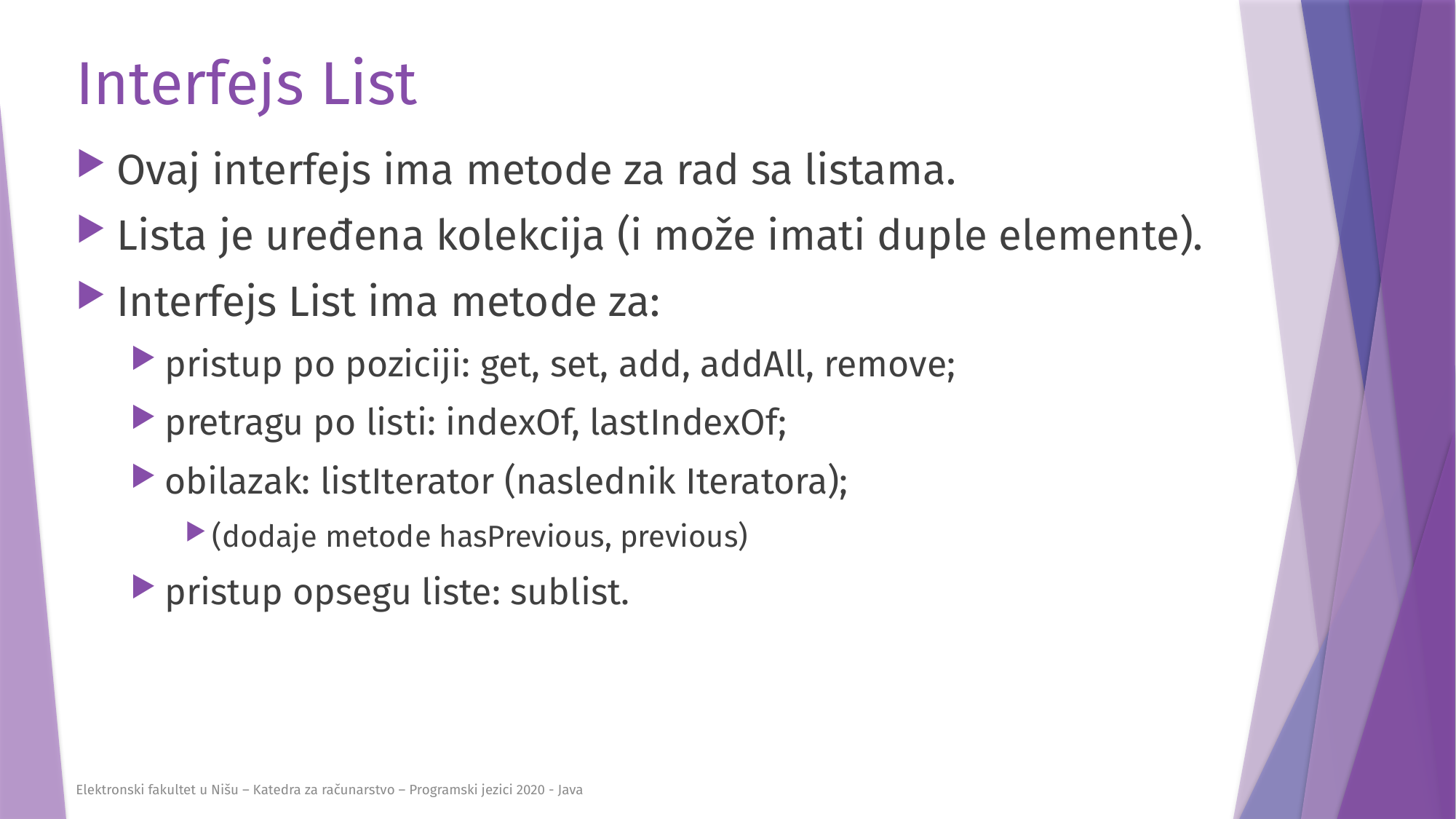

# Interfejs List
Ovaj interfejs ima metode za rad sa listama.
Lista je uređena kolekcija (i može imati duple elemente).
Interfejs List ima metode za:
pristup po poziciji: get, set, add, addAll, remove;
pretragu po listi: indexOf, lastIndexOf;
obilazak: listIterator (naslednik Iteratora);
(dodaje metode hasPrevious, previous)
pristup opsegu liste: sublist.
Elektronski fakultet u Nišu – Katedra za računarstvo – Programski jezici 2020 - Java